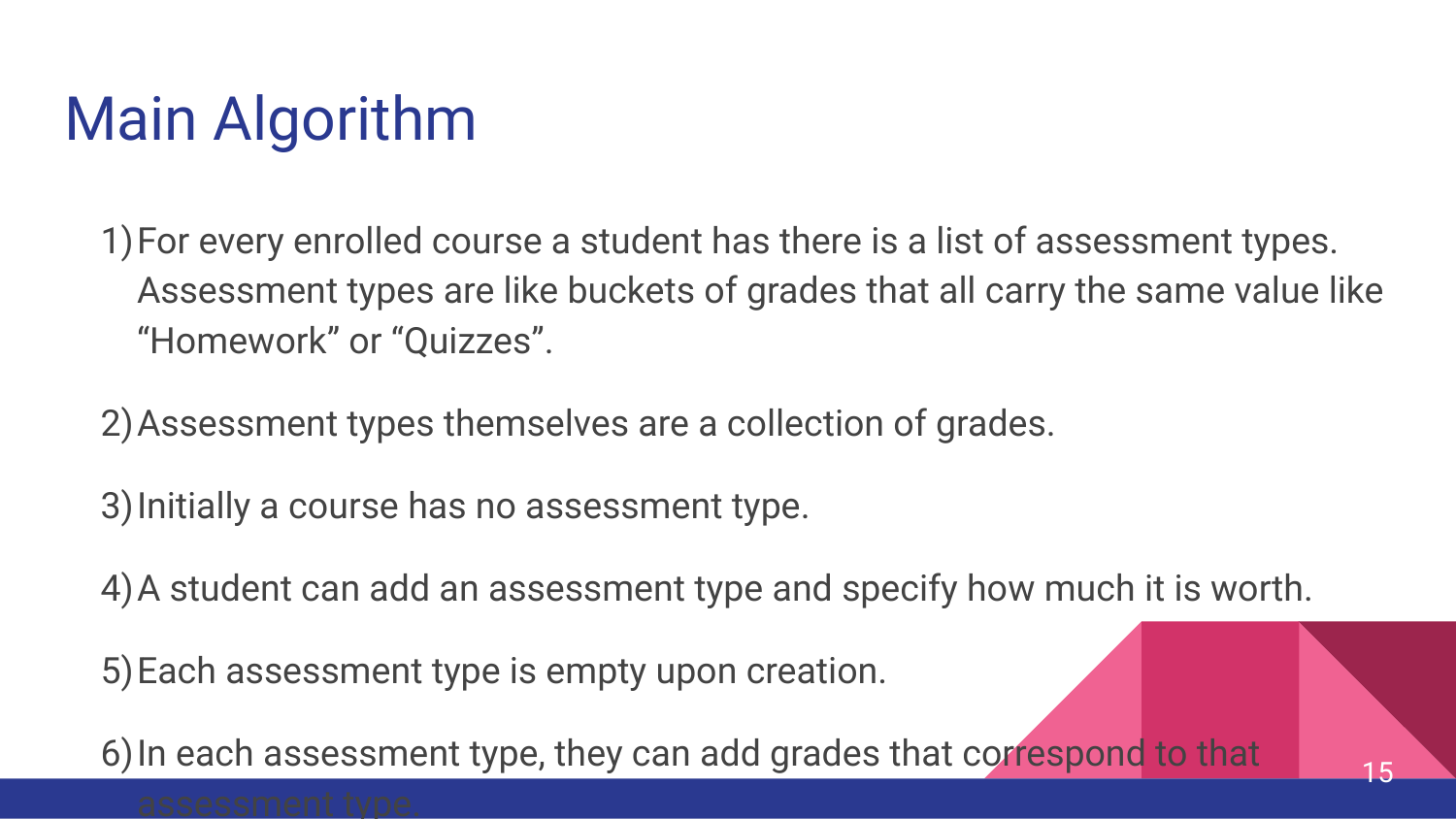

# Main Algorithm
For every enrolled course a student has there is a list of assessment types. Assessment types are like buckets of grades that all carry the same value like “Homework” or “Quizzes”.
Assessment types themselves are a collection of grades.
Initially a course has no assessment type.
A student can add an assessment type and specify how much it is worth.
Each assessment type is empty upon creation.
In each assessment type, they can add grades that correspond to that assessment type.
Any assessment type or grade can be removed at any moment.
15